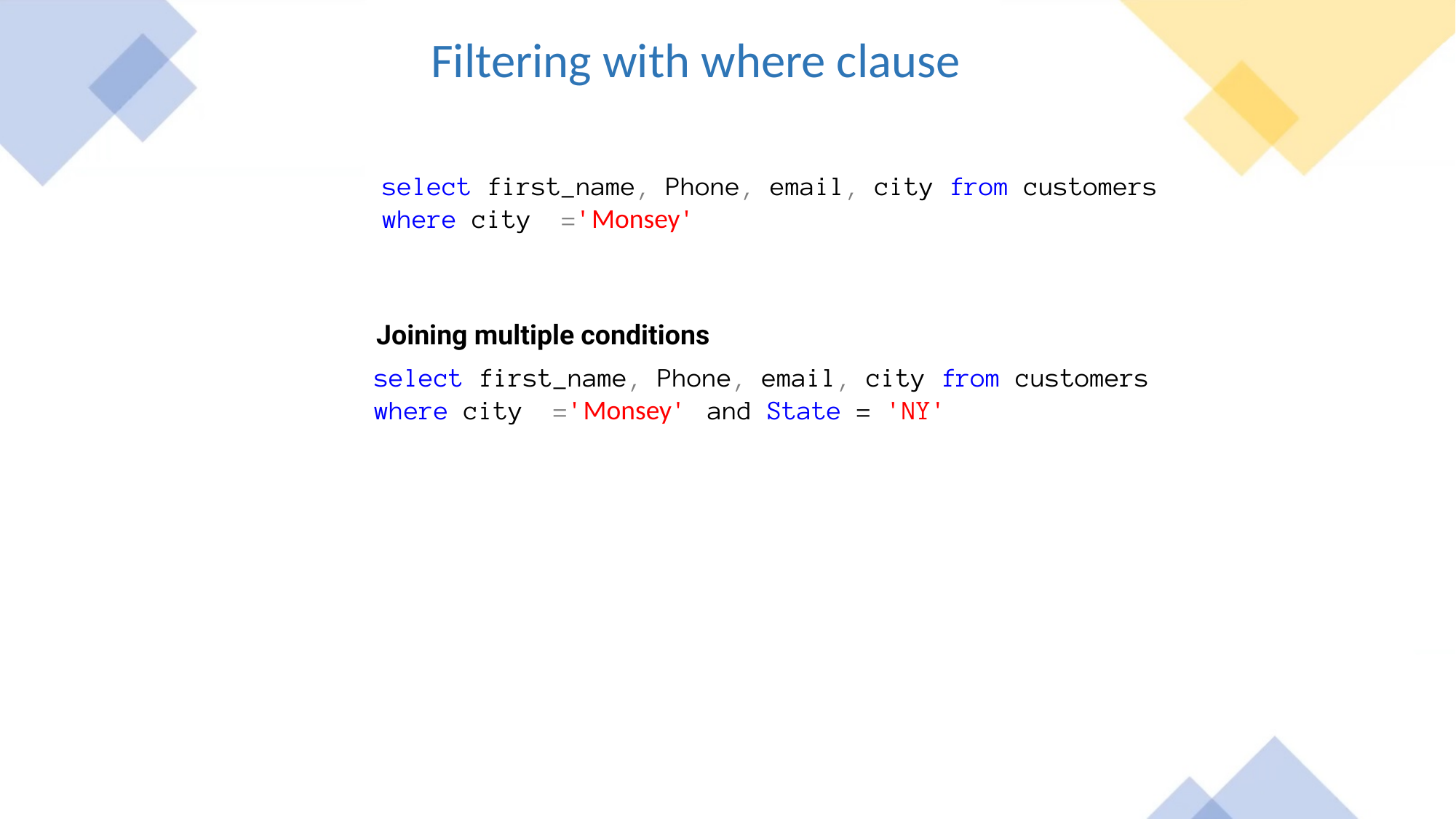

Filtering with where clause

select first_name, Phone, email, city from customers
where city  ='Monsey'
Joining multiple conditions
select first_name, Phone, email, city from customers
where city  ='Monsey'  and State = 'NY'